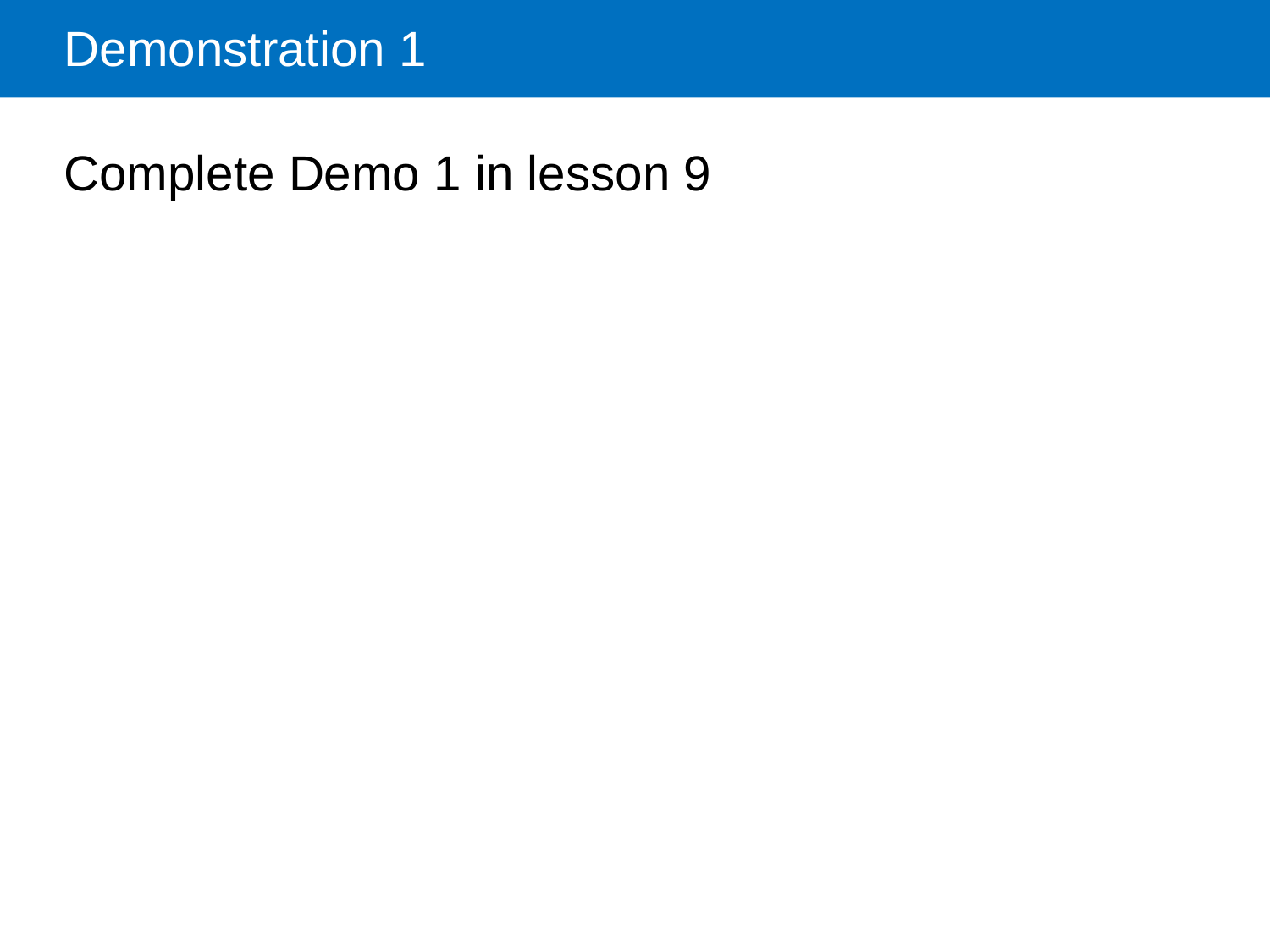

# Demonstration 1
Complete Demo 1 in lesson 9